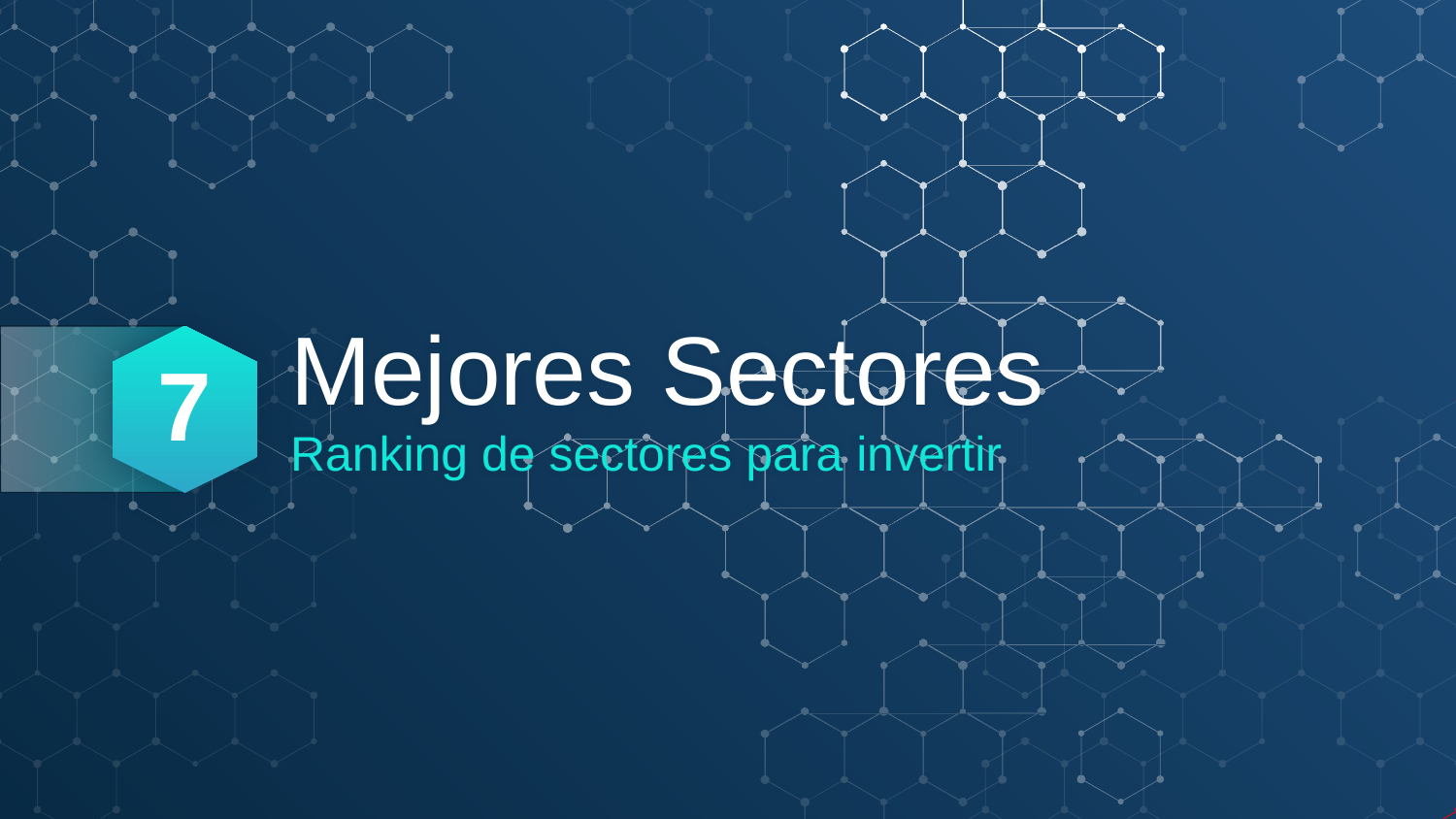

7
# Mejores Sectores
Ranking de sectores para invertir